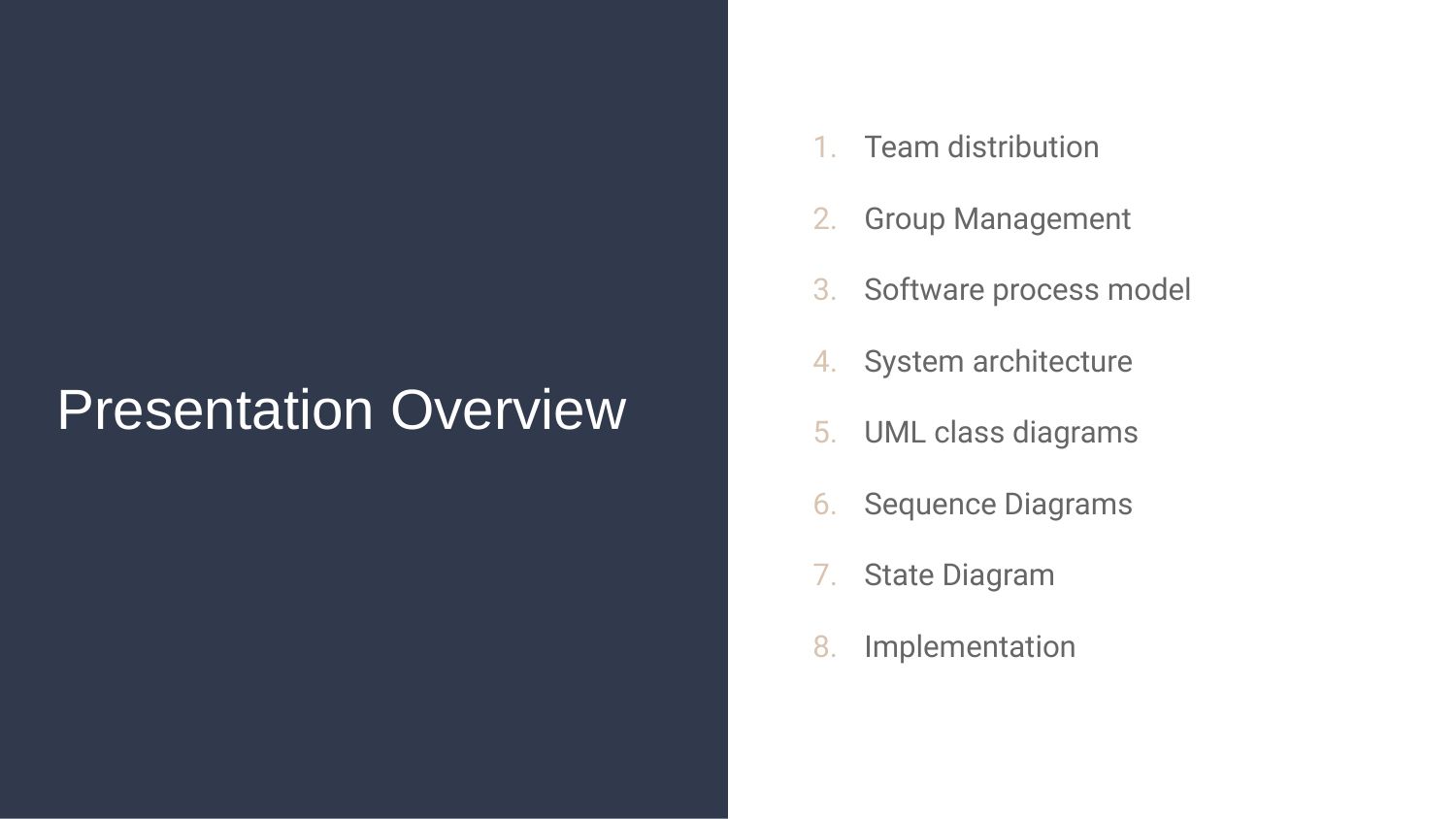

Team distribution
Group Management
Software process model
System architecture
UML class diagrams
Sequence Diagrams
State Diagram
Implementation
# Presentation Overview